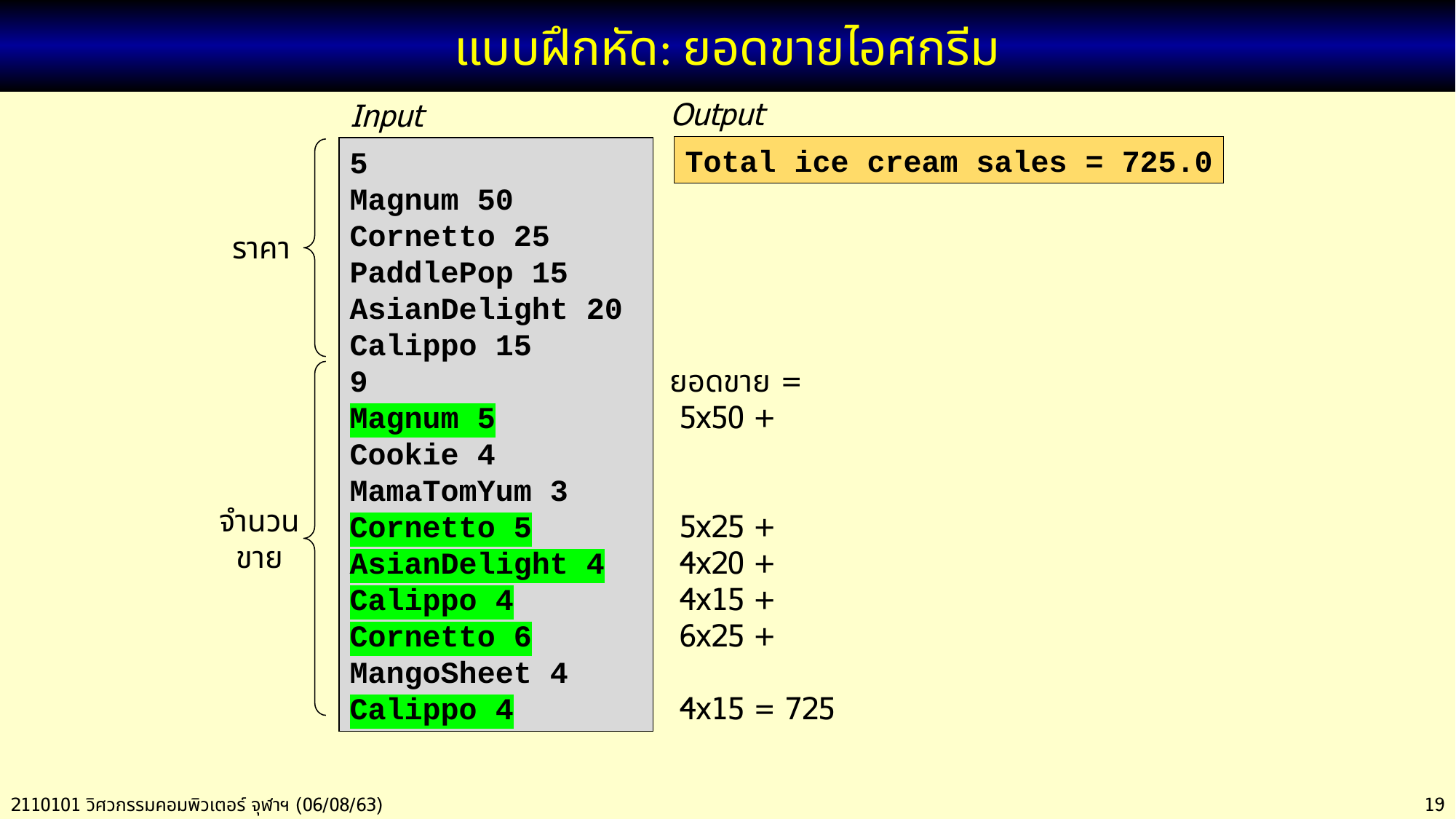

# แบบฝึกหัด: ยอดขายไอศกรีม
Output
Input
Total ice cream sales = 725.0
5
Magnum 50
Cornetto 25
PaddlePop 15
AsianDelight 20
Calippo 15
9
Magnum 5
Cookie 4
MamaTomYum 3
Cornetto 5
AsianDelight 4
Calippo 4
Cornetto 6
MangoSheet 4
Calippo 4

ราคา
ยอดขาย =
 5x50 +

 5x25 +
 4x20 +
 4x15 +
 6x25 +

 4x15 = 725

จำนวน
ขาย